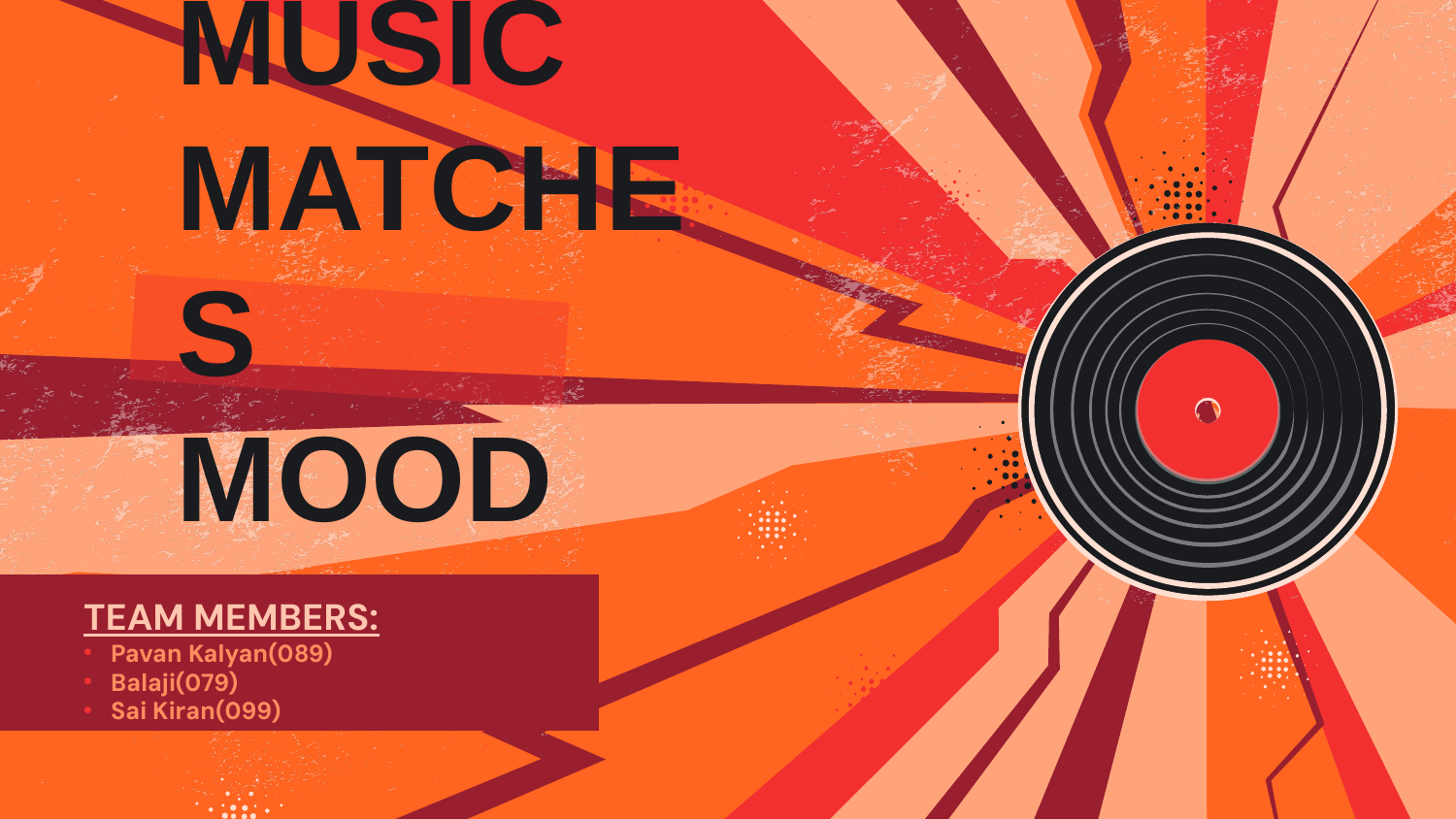

# MUSIC MATCHES MOOD

TEAM MEMBERS:
Pavan Kalyan(089)
Balaji(079)
Sai Kiran(099)